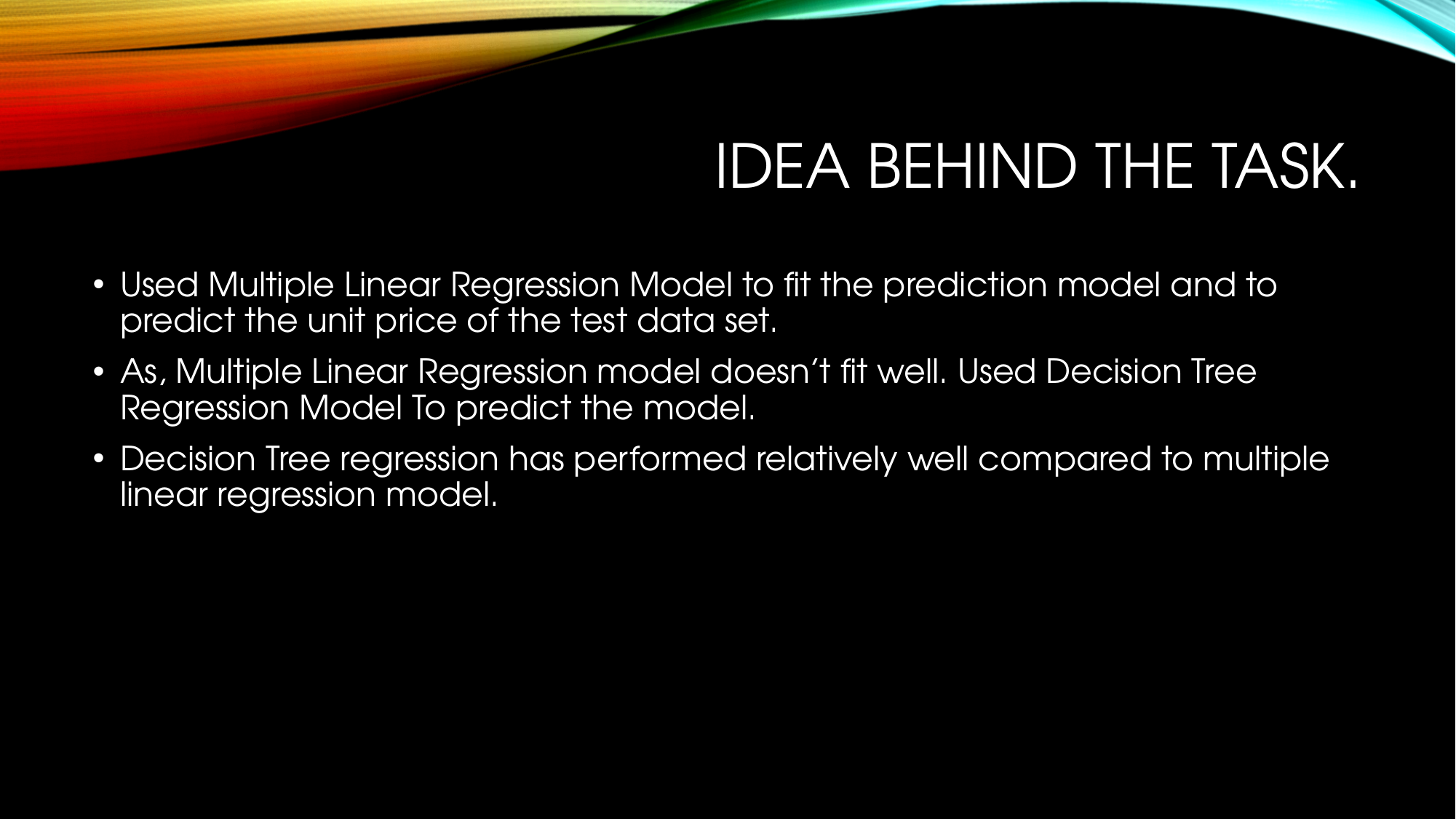

# Idea Behind the task.
Used Multiple Linear Regression Model to fit the prediction model and to predict the unit price of the test data set.
As, Multiple Linear Regression model doesn’t fit well. Used Decision Tree Regression Model To predict the model.
Decision Tree regression has performed relatively well compared to multiple linear regression model.